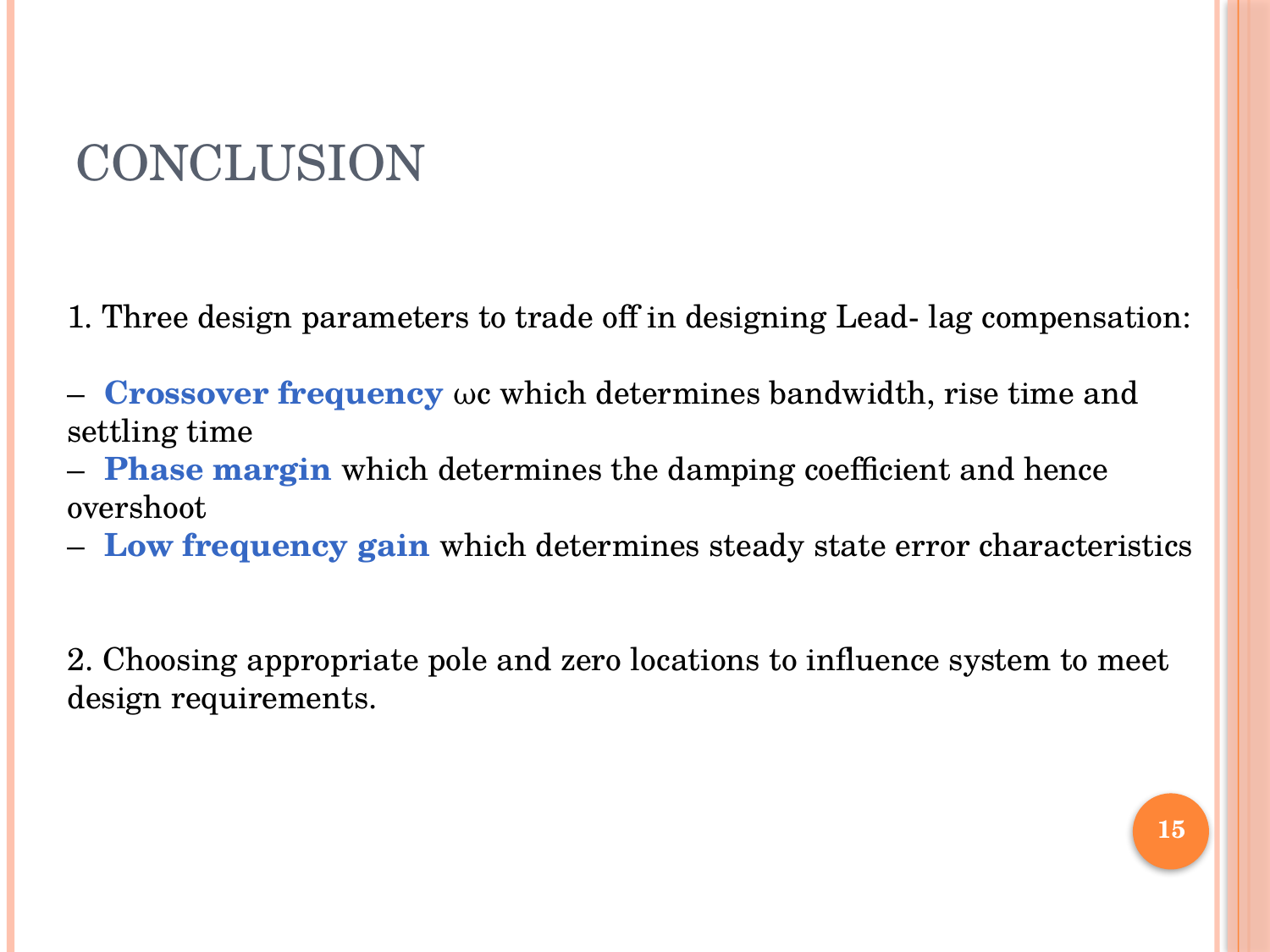

# Conclusion
1. Three design parameters to trade off in designing Lead- lag compensation:

–  Crossover frequency ωc which determines bandwidth, rise time and settling time
–  Phase margin which determines the damping coefficient and hence overshoot
–  Low frequency gain which determines steady state error characteristics

2. Choosing appropriate pole and zero locations to influence system to meet design requirements.
15